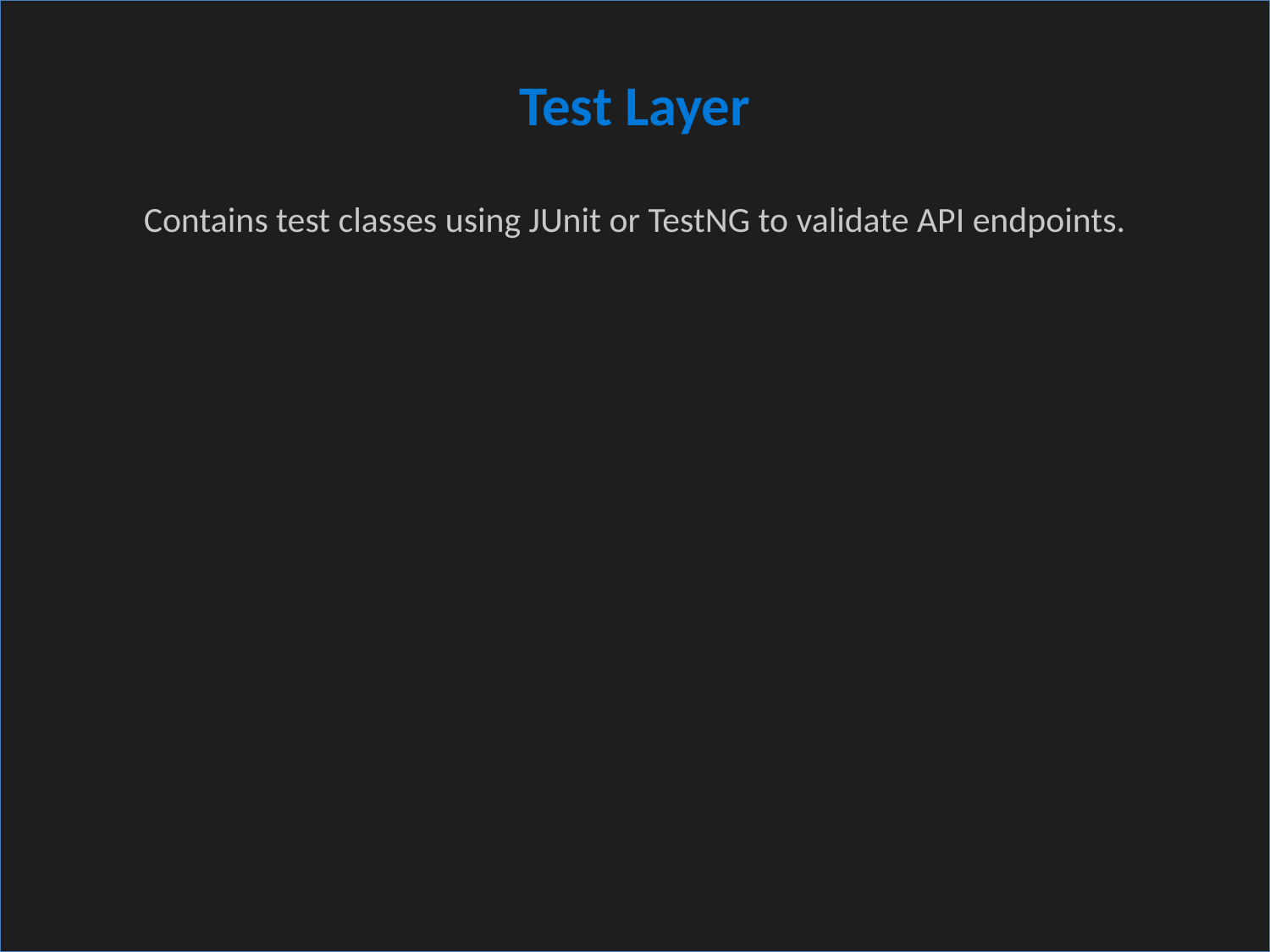

#
Test Layer
Contains test classes using JUnit or TestNG to validate API endpoints.